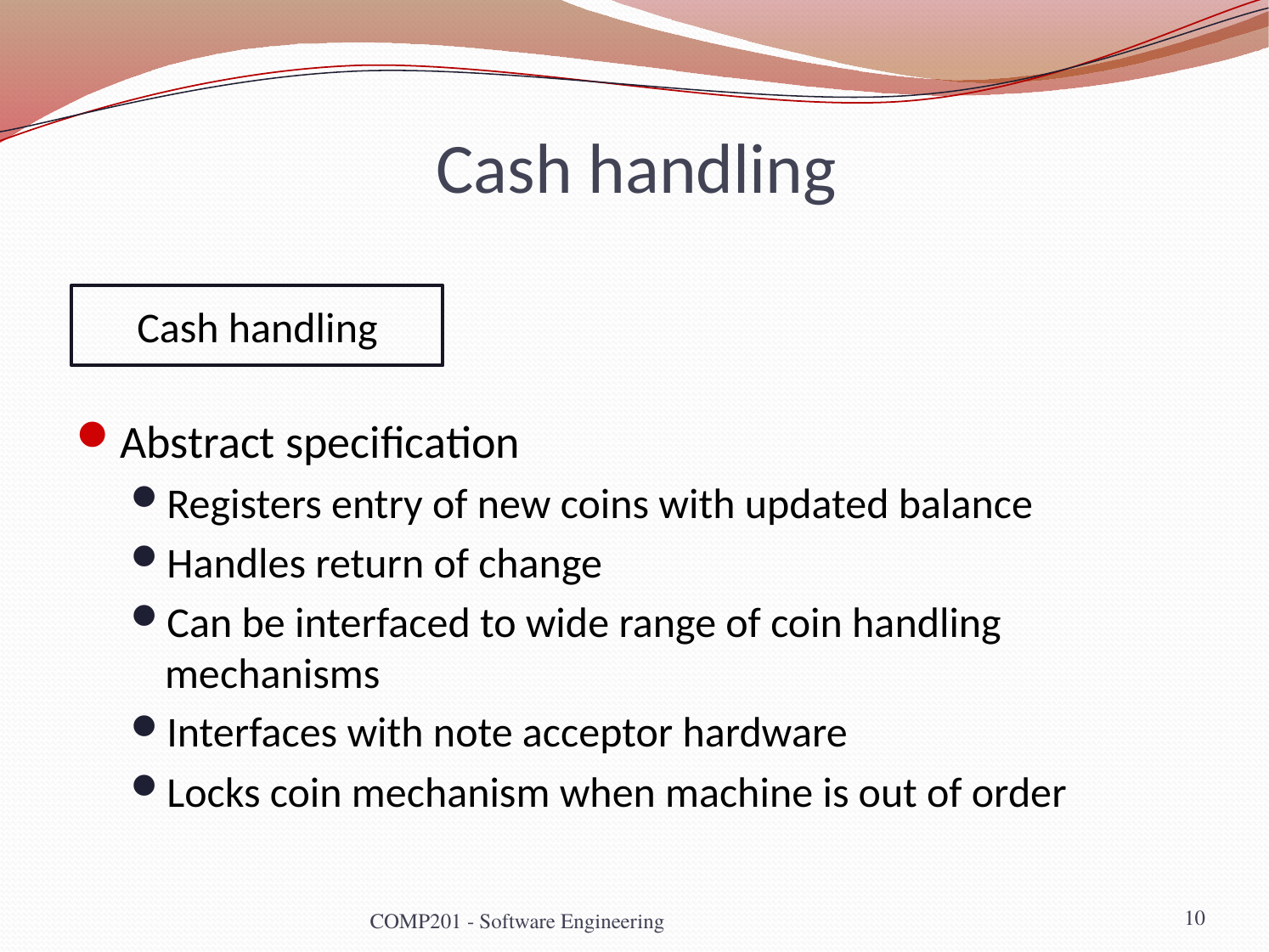

# Cash handling

Cash handling

Abstract specification
Registers entry of new coins with updated balance
Handles return of change
Can be interfaced to wide range of coin handling mechanisms
Interfaces with note acceptor hardware
Locks coin mechanism when machine is out of order

COMP201 - Software Engineering
10